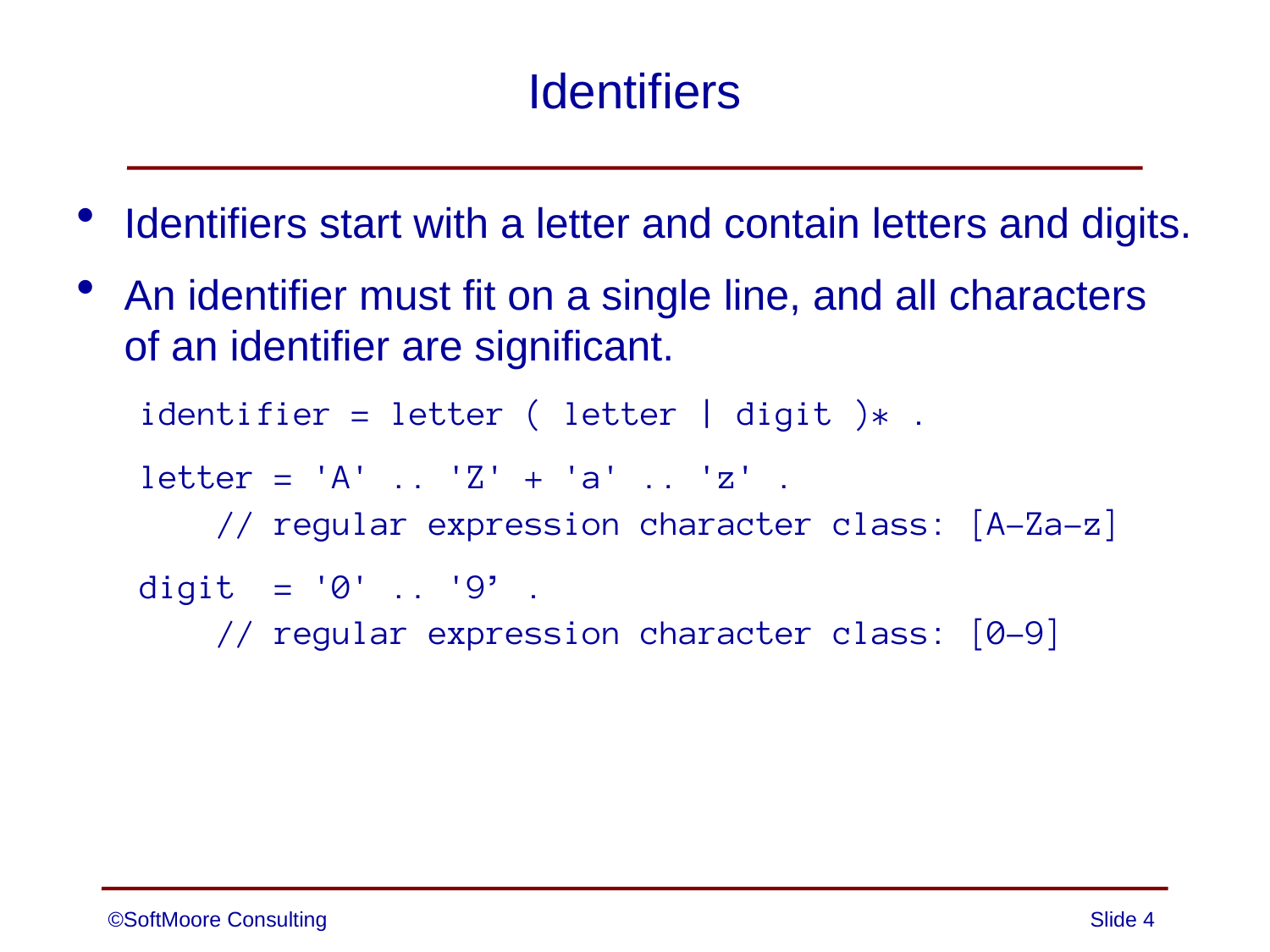

# Identifiers
Identifiers start with a letter and contain letters and digits.
An identifier must fit on a single line, and all characters of an identifier are significant.
identifier = letter ( letter | digit )* .
letter = 'A' .. 'Z' + 'a' .. 'z' .
    // regular expression character class: [A-Za-z]
digit  = '0' .. '9’ .
    // regular expression character class: [0-9]
©SoftMoore Consulting
Slide 4